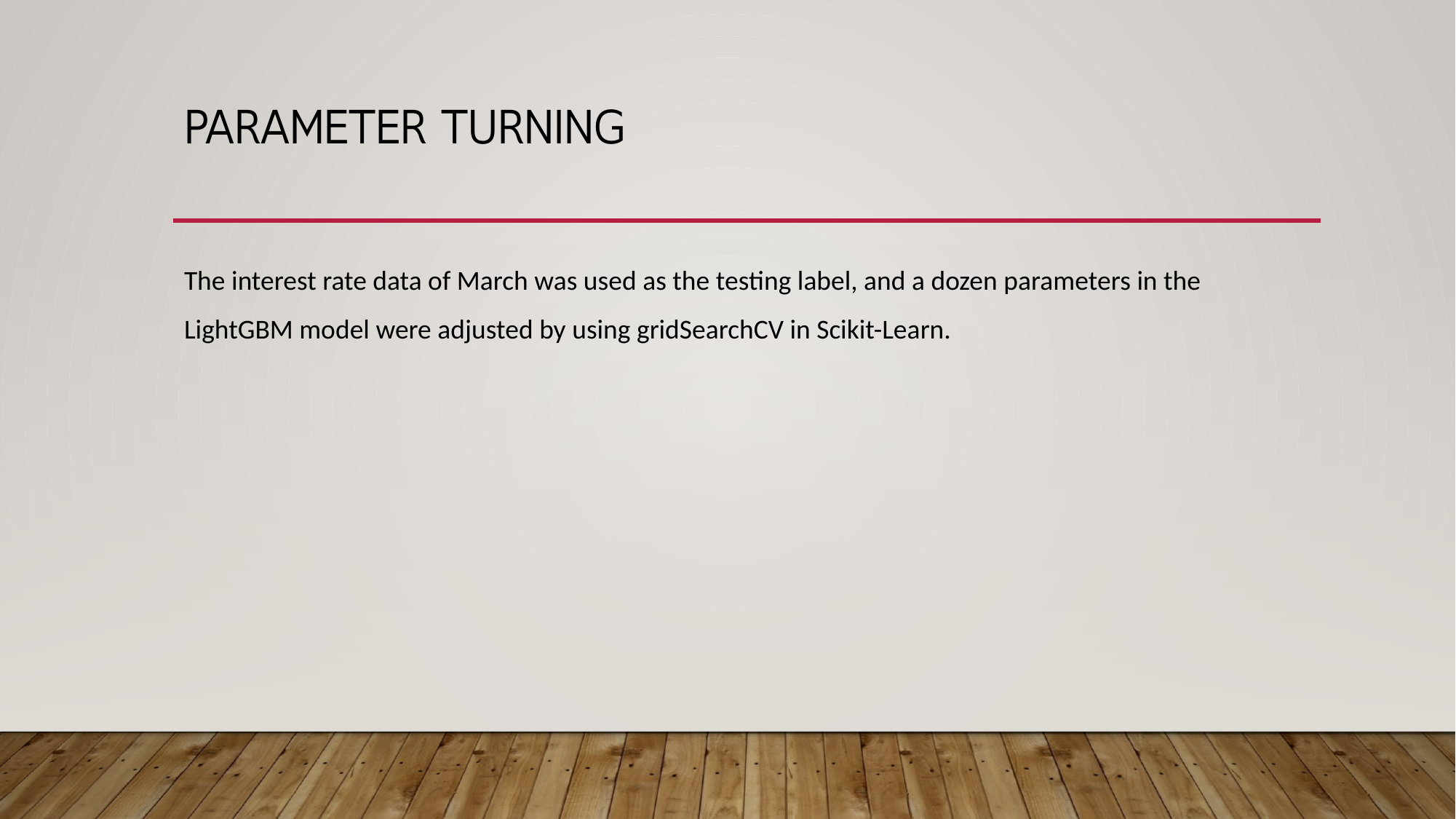

# Parameter turning
The interest rate data of March was used as the testing label, and a dozen parameters in the LightGBM model were adjusted by using gridSearchCV in Scikit-Learn.